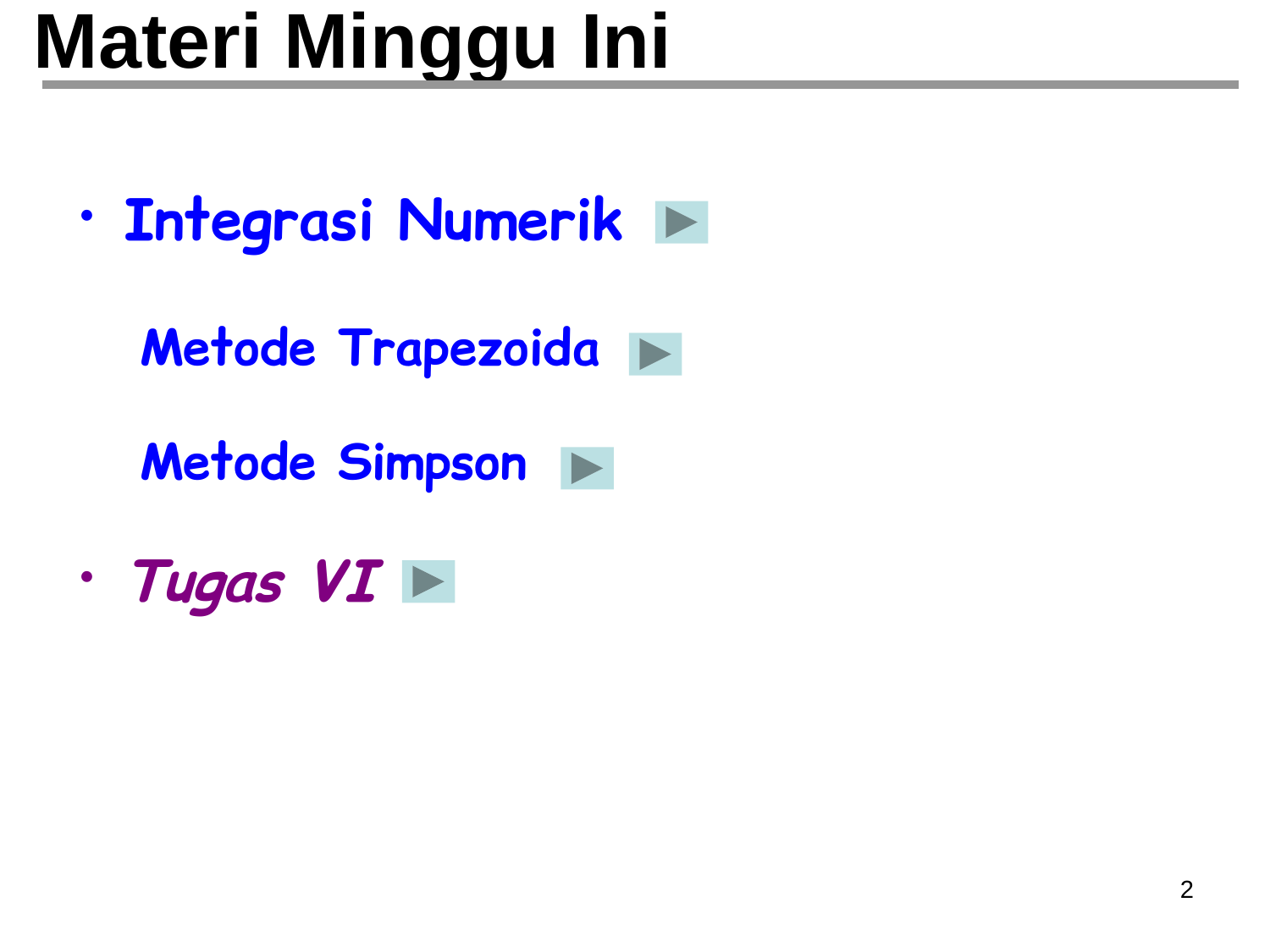

# Materi Minggu Ini
Integrasi Numerik

Metode Trapezoida

Metode Simpson

Tugas VI

2